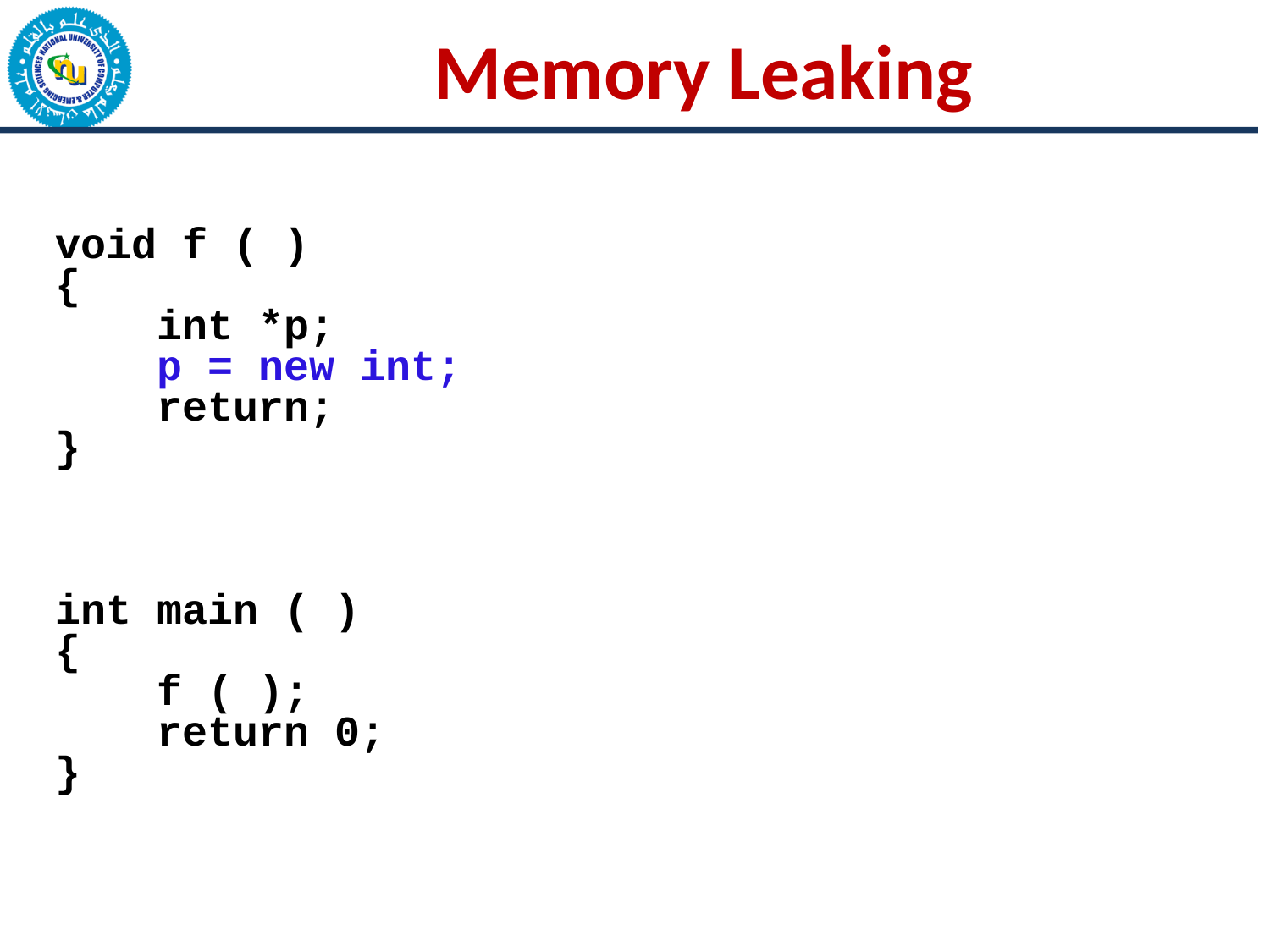

# Memory Leaking

void f ( )
{
    int *p;
    p = new int;
    return;
}

int main ( )
{
    f ( );
    return 0;
}